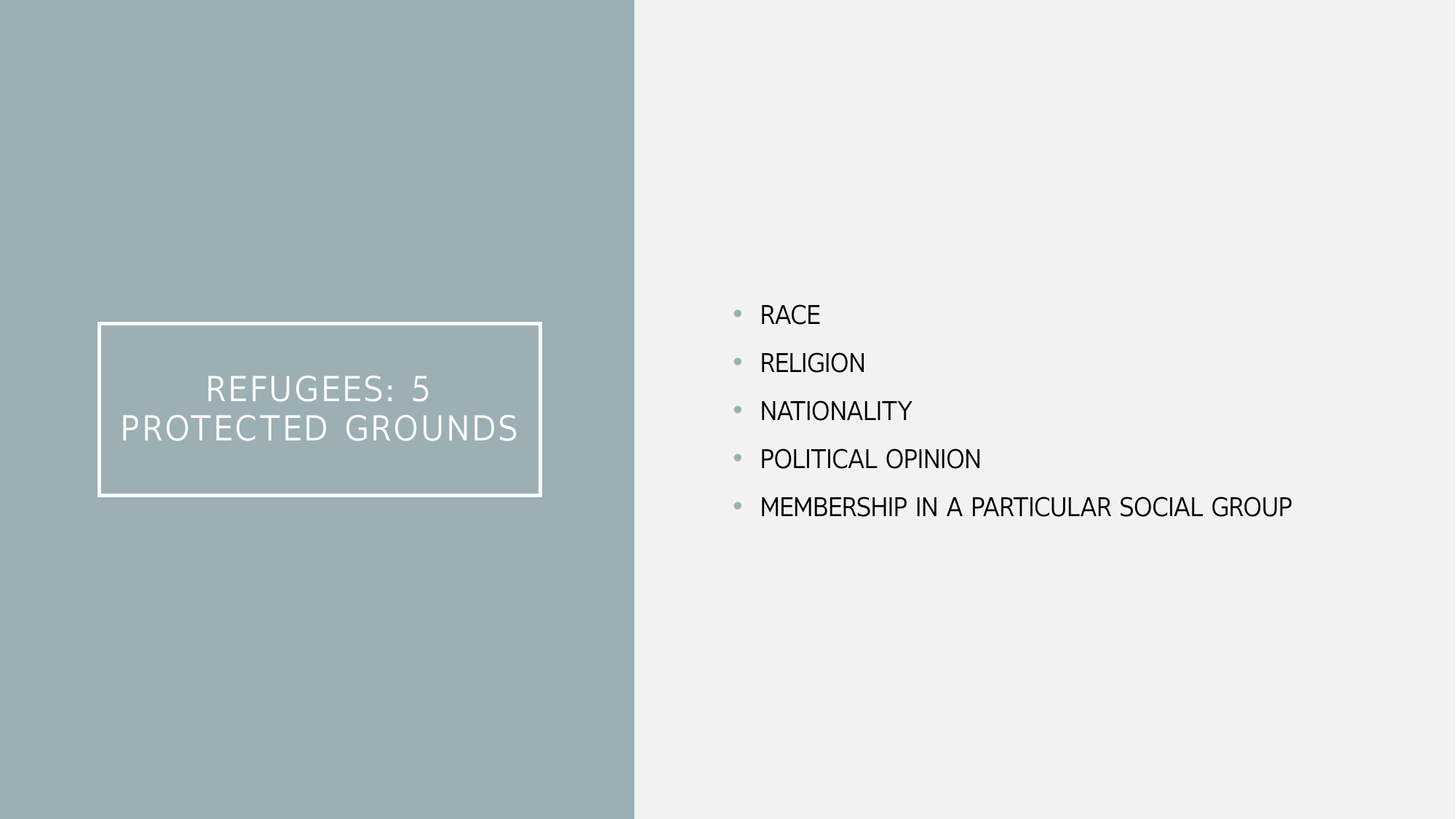

RACE
RELIGION
NATIONALITY
POLITICAL OPINION
MEMBERSHIP IN A PARTICULAR SOCIAL GROUP
# Refugees: 5 protected grounds